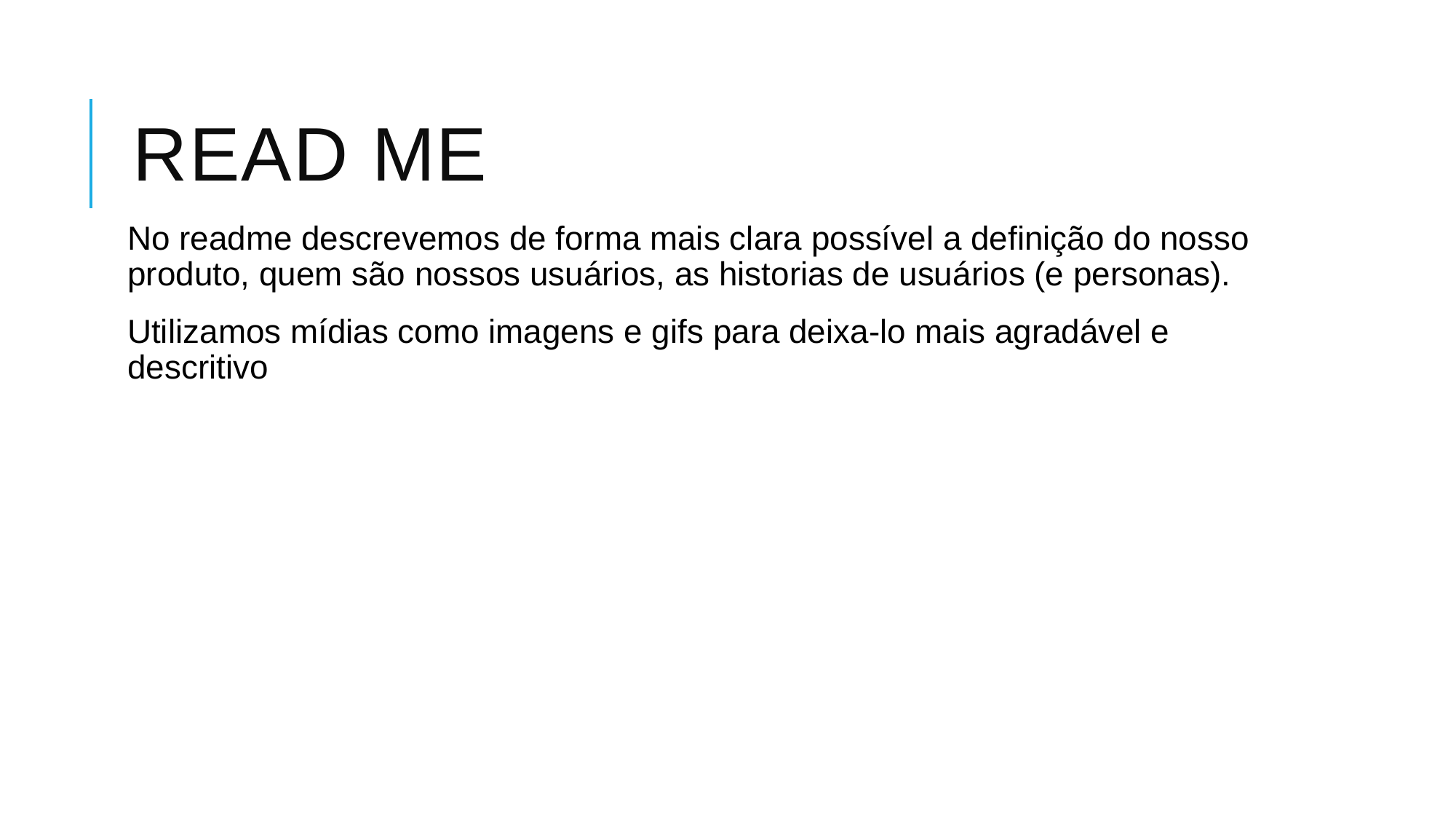

# READ ME
No readme descrevemos de forma mais clara possível a definição do nosso produto, quem são nossos usuários, as historias de usuários (e personas).
Utilizamos mídias como imagens e gifs para deixa-lo mais agradável e descritivo